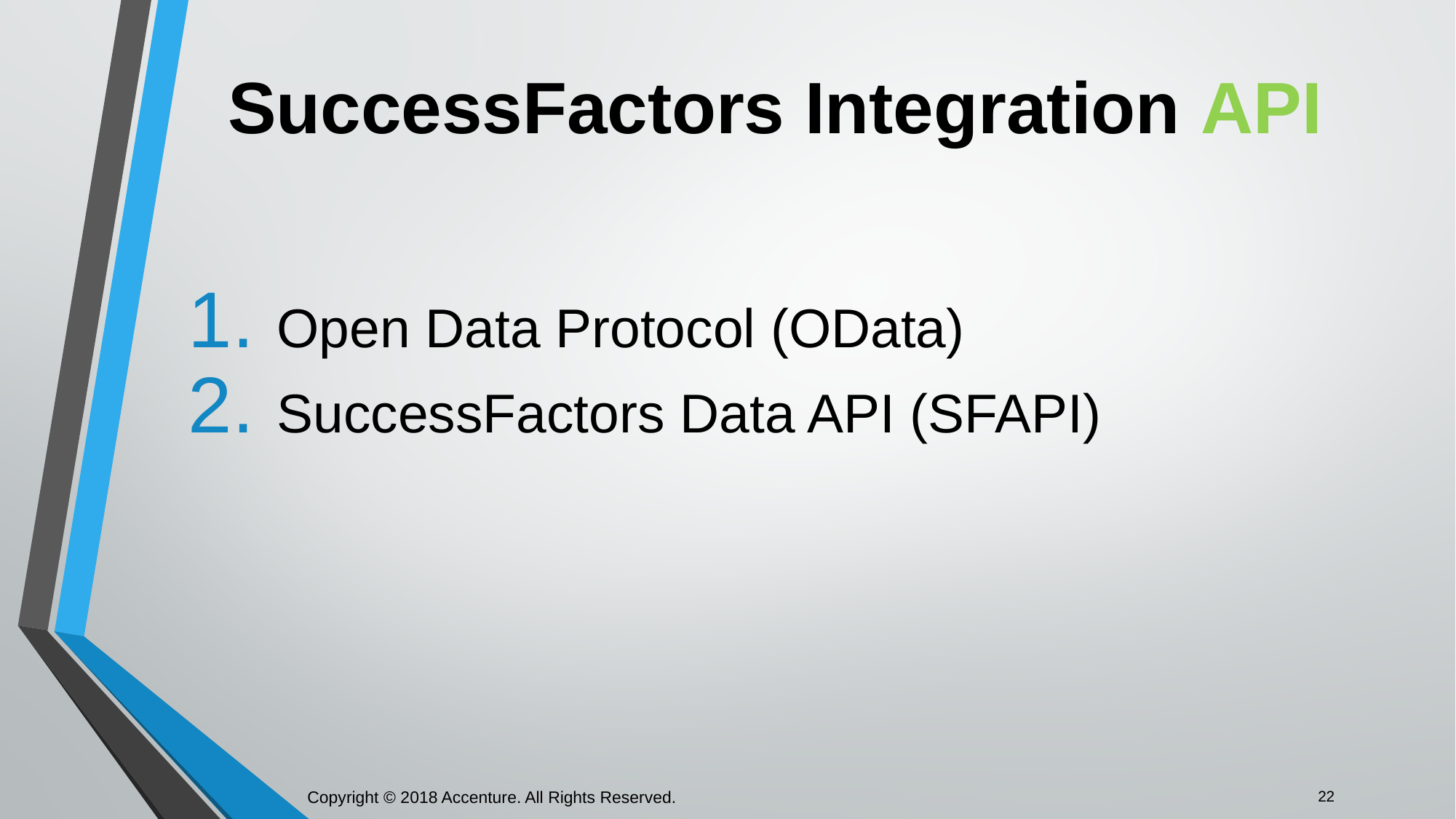

# SuccessFactors Integration API
Open Data Protocol (OData)
SuccessFactors Data API (SFAPI)

22